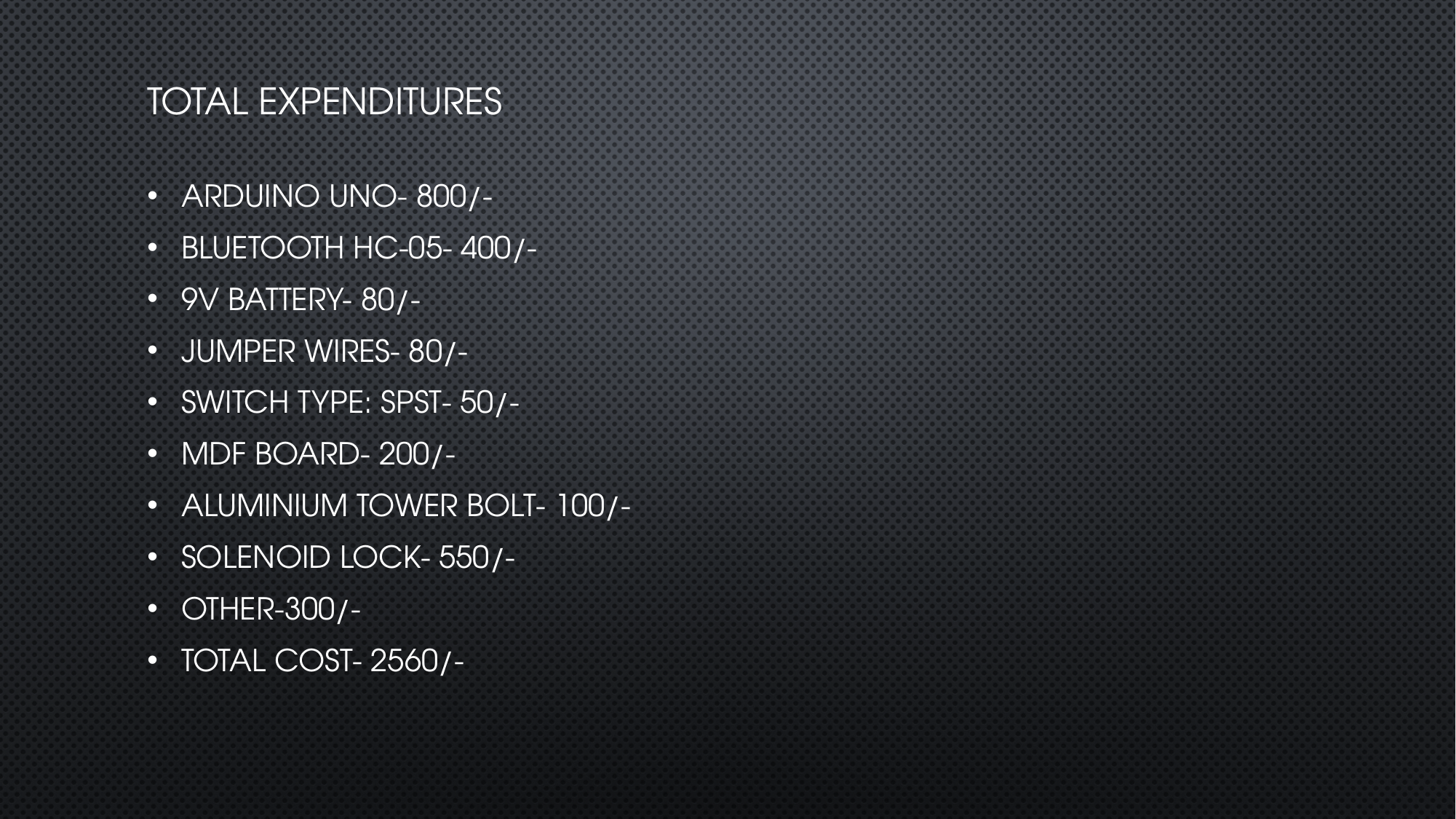

# TOTAL EXPENDITURES
Arduino Uno- 800/-
Bluetooth HC-05- 400/-
9V Battery- 80/-
Jumper Wires- 80/-
Switch Type: SPST- 50/-
MDF Board- 200/-
Aluminium tower Bolt- 100/-
Solenoid lock- 550/-
Other-300/-
Total cost- 2560/-